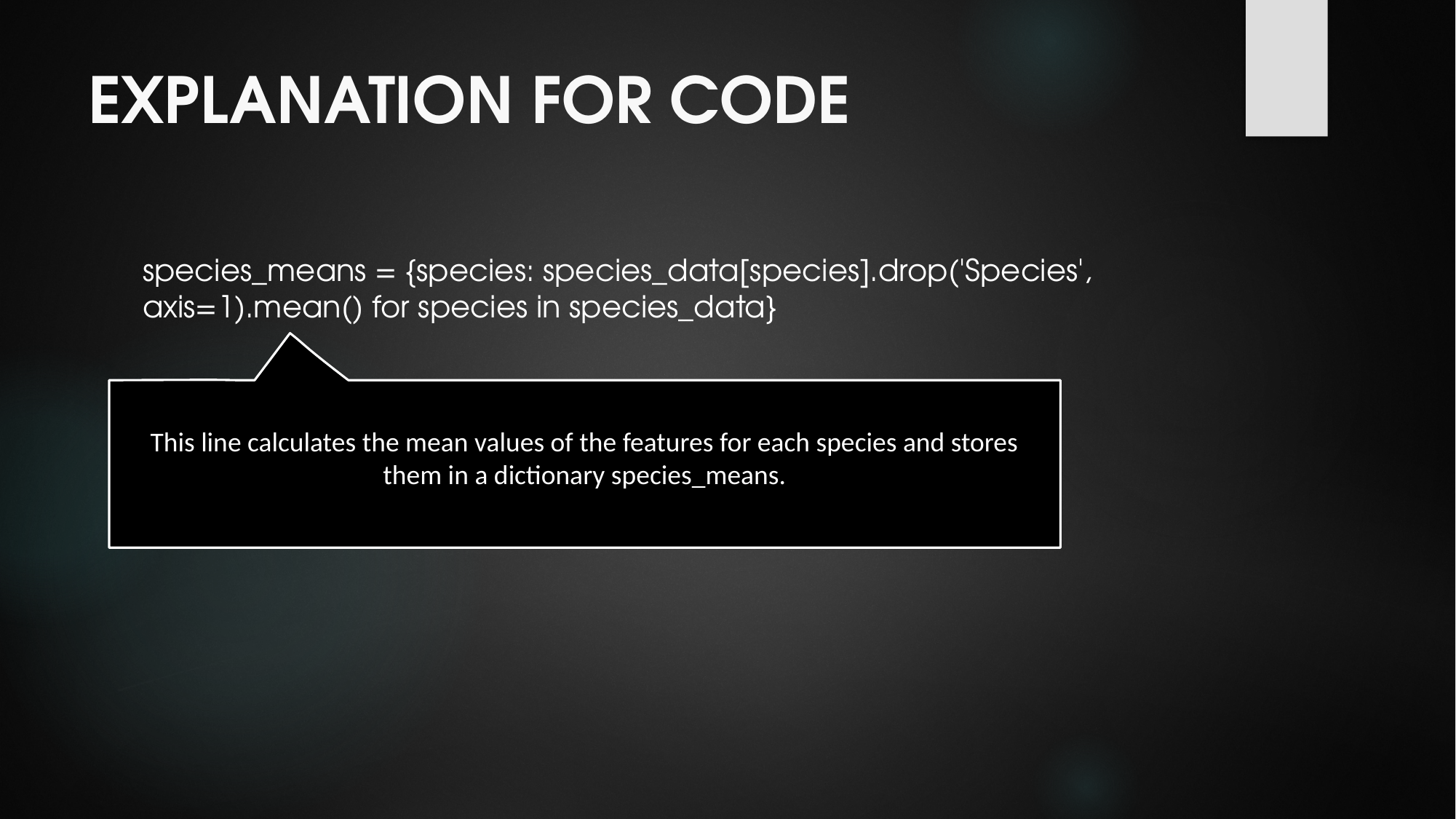

# EXPLANATION FOR CODE
species_means = {species: species_data[species].drop('Species', axis=1).mean() for species in species_data}

This line calculates the mean values of the features for each species and stores them in a dictionary species_means.